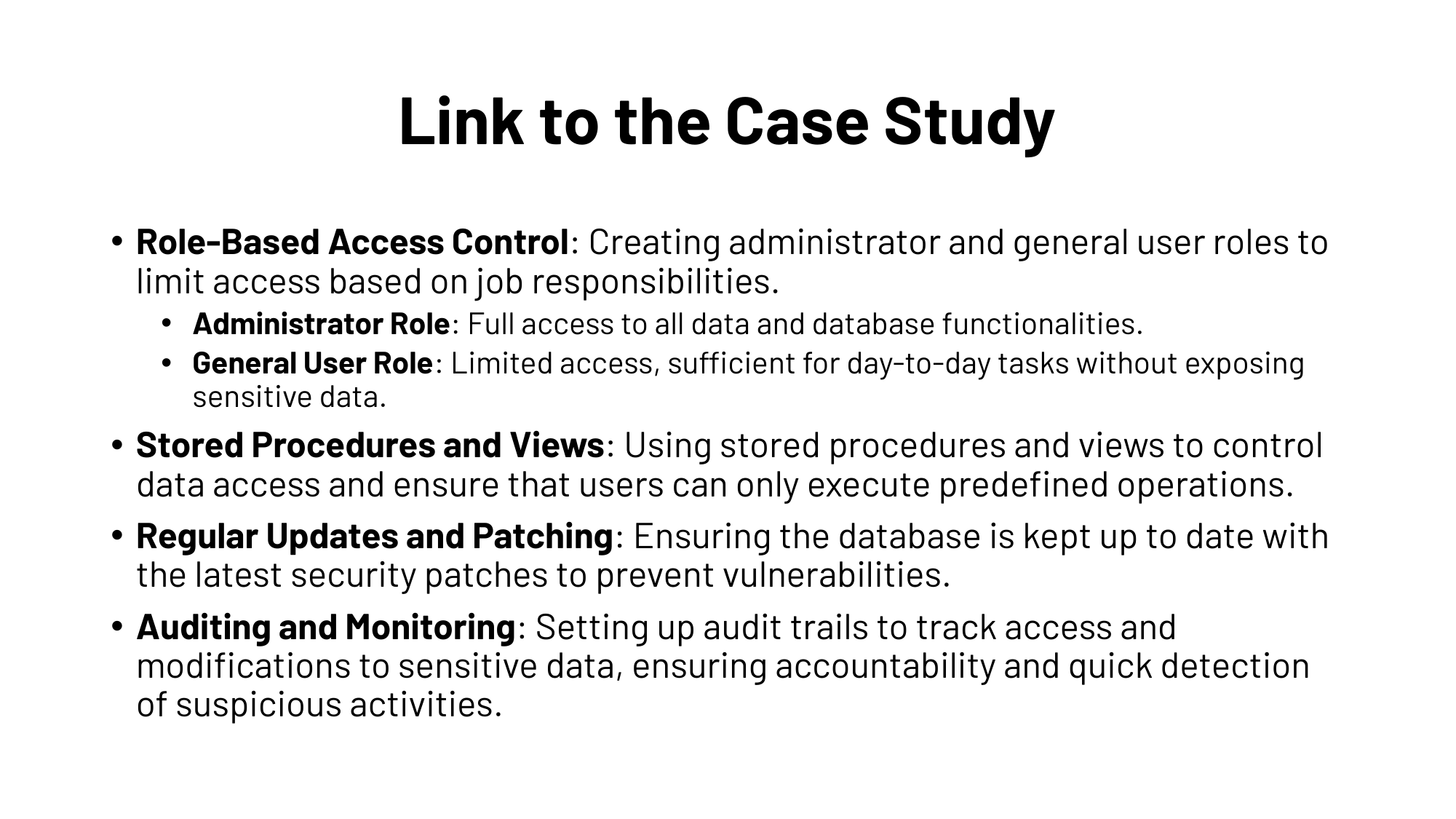

# Link to the Case Study
Role-Based Access Control: Creating administrator and general user roles to limit access based on job responsibilities.
Administrator Role: Full access to all data and database functionalities.
General User Role: Limited access, sufficient for day-to-day tasks without exposing sensitive data.
Stored Procedures and Views: Using stored procedures and views to control data access and ensure that users can only execute predefined operations.
Regular Updates and Patching: Ensuring the database is kept up to date with the latest security patches to prevent vulnerabilities.
Auditing and Monitoring: Setting up audit trails to track access and modifications to sensitive data, ensuring accountability and quick detection of suspicious activities.